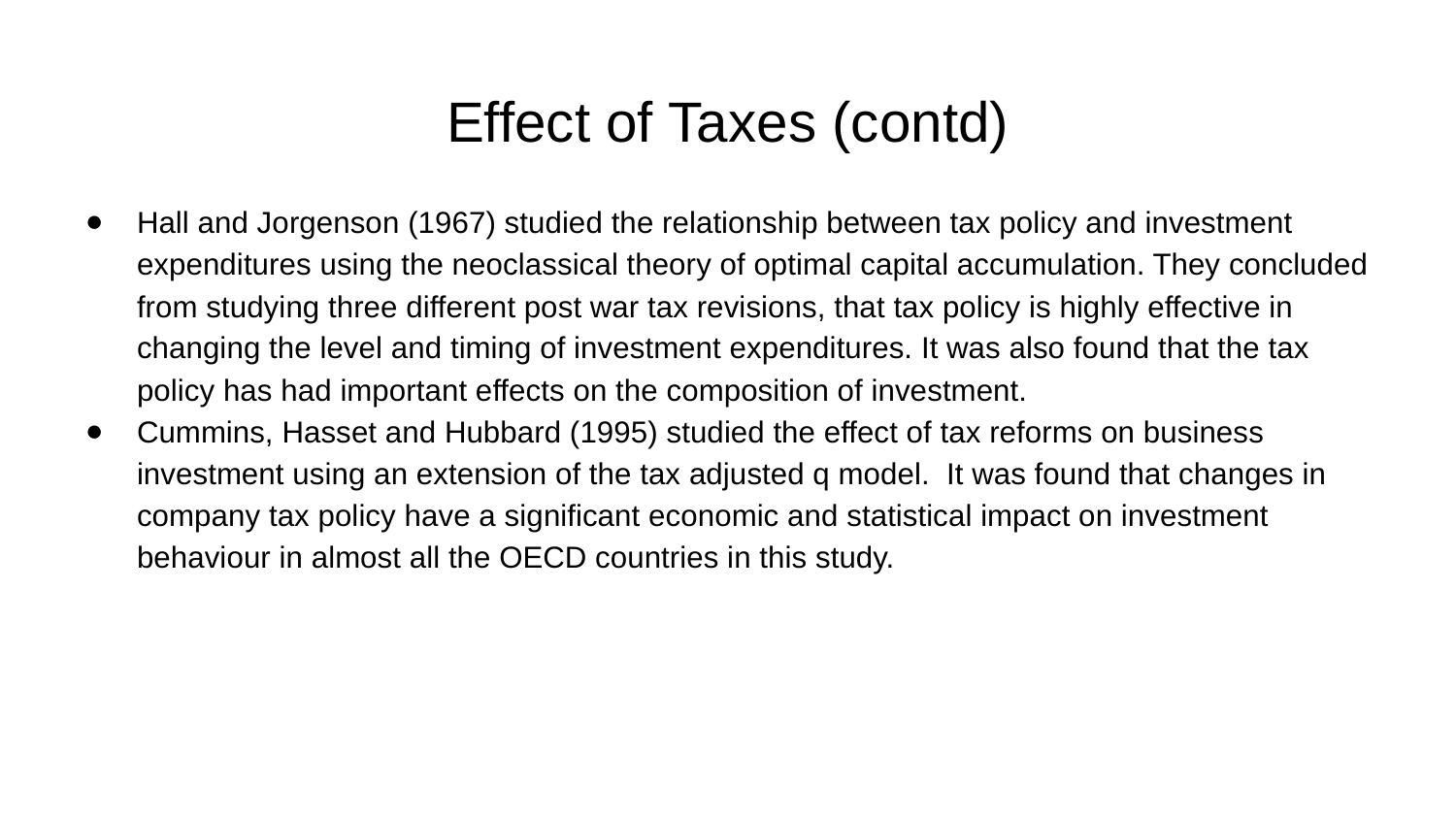

# Effect of Taxes (contd)
Hall and Jorgenson (1967) studied the relationship between tax policy and investment expenditures using the neoclassical theory of optimal capital accumulation. They concluded from studying three different post war tax revisions, that tax policy is highly effective in changing the level and timing of investment expenditures. It was also found that the tax policy has had important effects on the composition of investment.
Cummins, Hasset and Hubbard (1995) studied the effect of tax reforms on business investment using an extension of the tax adjusted q model.  It was found that changes in company tax policy have a significant economic and statistical impact on investment behaviour in almost all the OECD countries in this study.